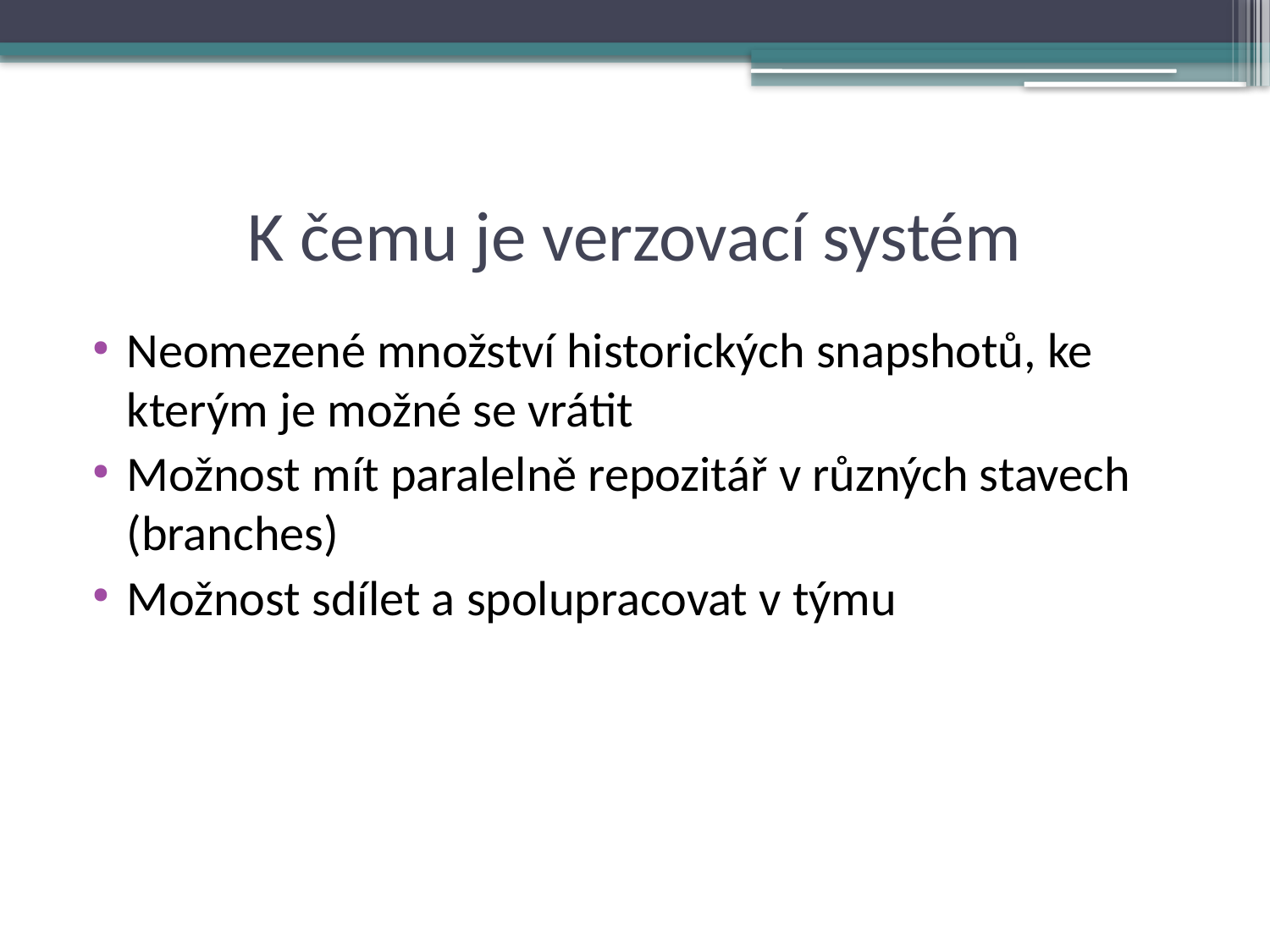

# K čemu je verzovací systém
Neomezené množství historických snapshotů, ke kterým je možné se vrátit
Možnost mít paralelně repozitář v různých stavech (branches)
Možnost sdílet a spolupracovat v týmu